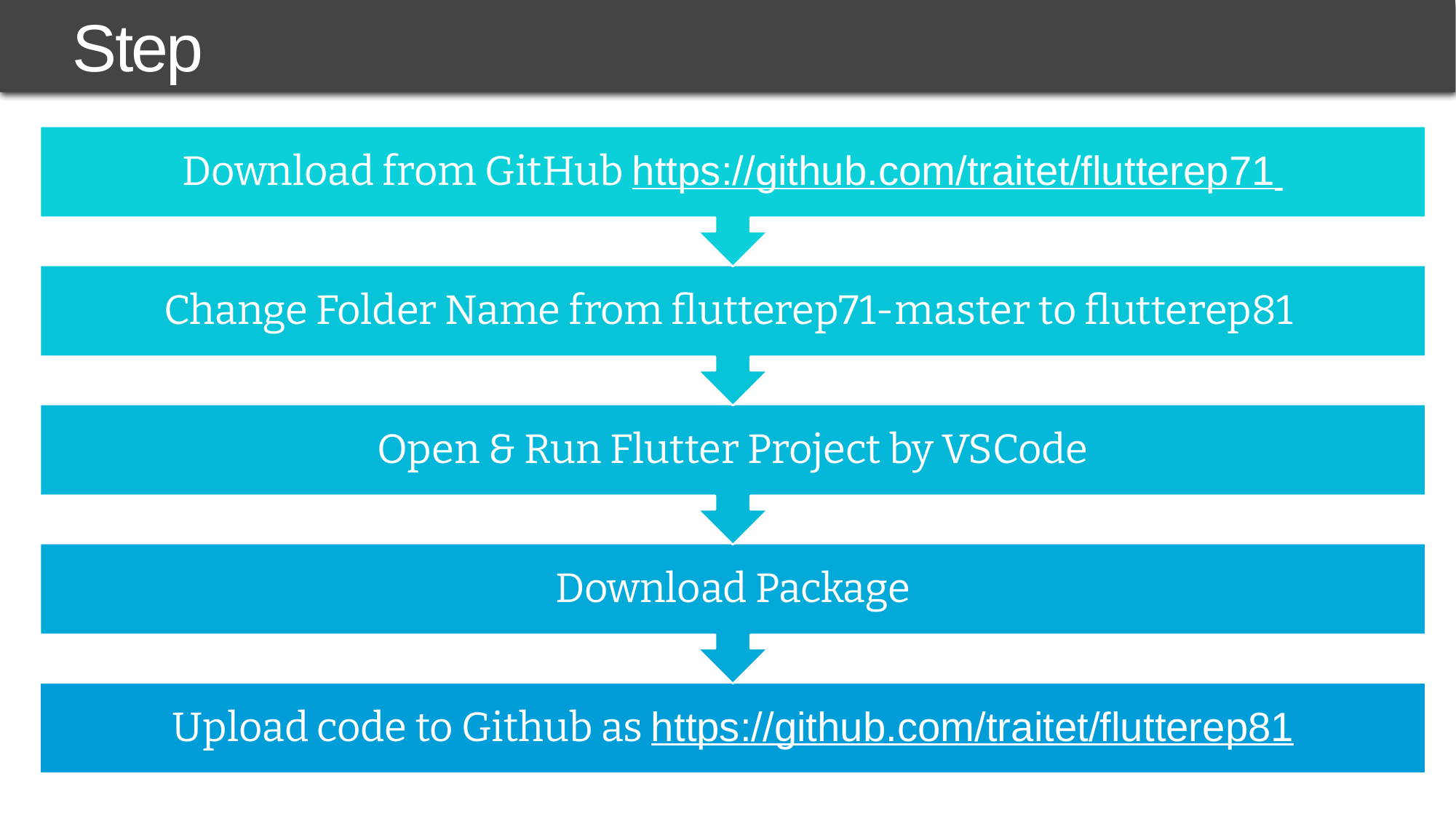

# Step
Upload code to Github as https://github.com/traitet/flutterep81
Download Package
Open & Run Flutter Project by VSCode
Change Folder Name from flutterep71-master to flutterep81
Download from GitHub https://github.com/traitet/flutterep71